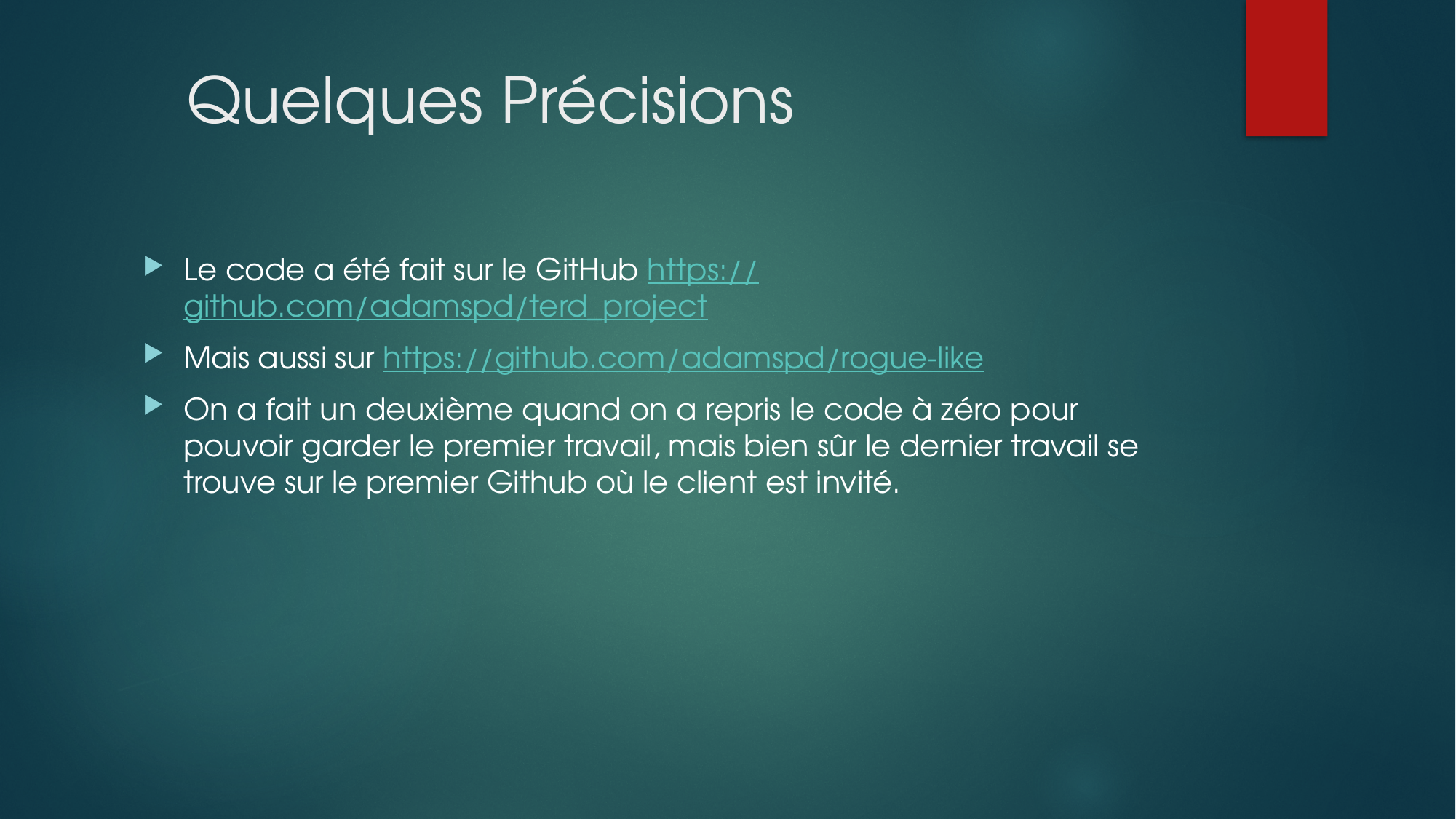

Quelques Précisions
Le code a été fait sur le GitHub https://github.com/adamspd/terd_project
Mais aussi sur https://github.com/adamspd/rogue-like
On a fait un deuxième quand on a repris le code à zéro pour pouvoir garder le premier travail, mais bien sûr le dernier travail se trouve sur le premier Github où le client est invité.